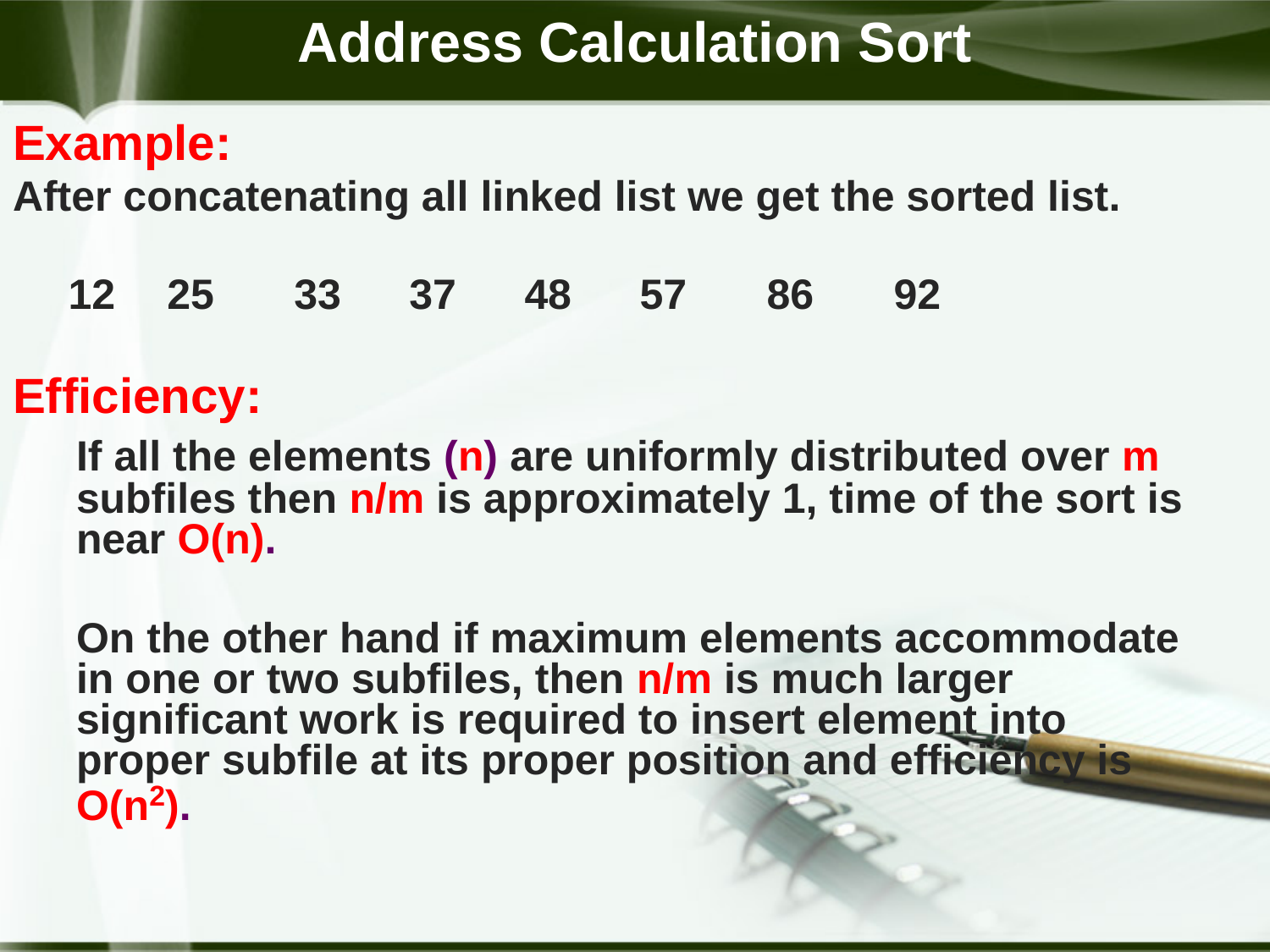

Address Calculation Sort
Example:
After concatenating all linked list we get the sorted list.

12 	   25 	   33 	  37	 48	57	86	92

Efficiency:
	If all the elements (n) are uniformly distributed over m subfiles then n/m is approximately 1, time of the sort is near O(n).

	On the other hand if maximum elements accommodate in one or two subfiles, then n/m is much larger significant work is required to insert element into proper subfile at its proper position and efficiency is O(n2).